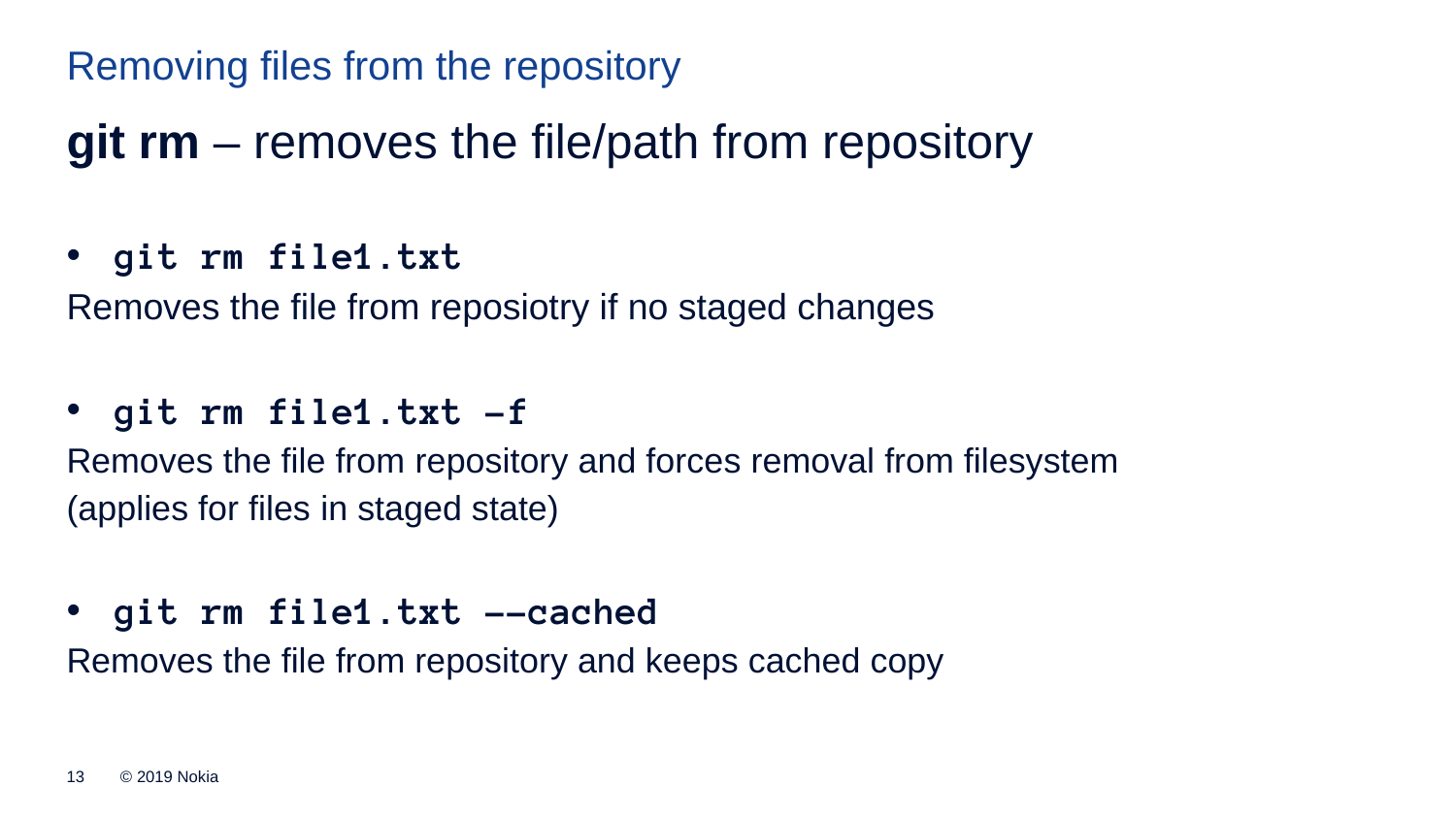

Removing files from the repository
git rm – removes the file/path from repository

git rm file1.txt
Removes the file from reposiotry if no staged changes

git rm file1.txt –f
Removes the file from repository and forces removal from filesystem
(applies for files in staged state)

git rm file1.txt --cached
Removes the file from repository and keeps cached copy